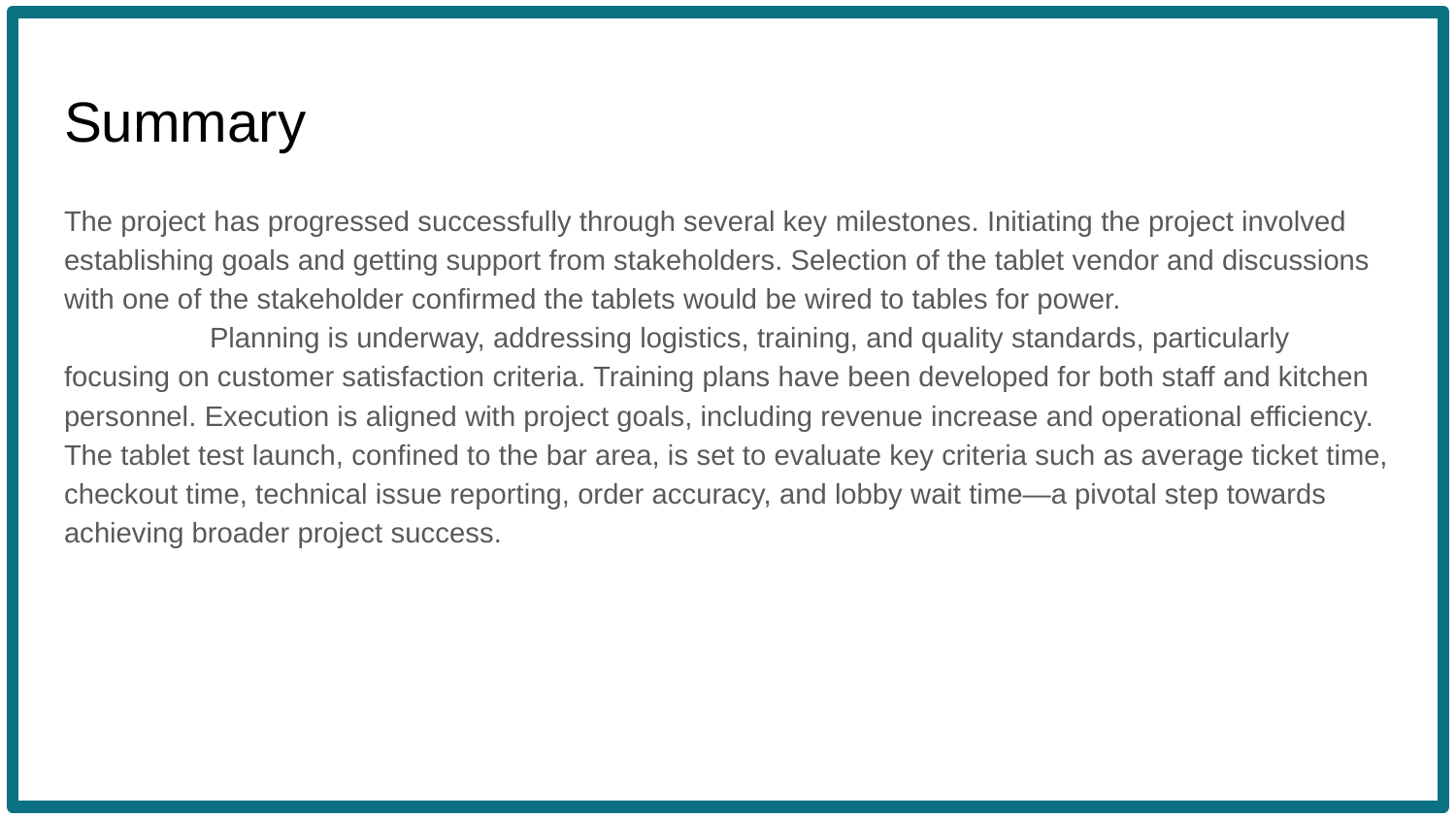

# Summary
The project has progressed successfully through several key milestones. Initiating the project involved establishing goals and getting support from stakeholders. Selection of the tablet vendor and discussions with one of the stakeholder confirmed the tablets would be wired to tables for power.
	Planning is underway, addressing logistics, training, and quality standards, particularly focusing on customer satisfaction criteria. Training plans have been developed for both staff and kitchen personnel. Execution is aligned with project goals, including revenue increase and operational efficiency. The tablet test launch, confined to the bar area, is set to evaluate key criteria such as average ticket time, checkout time, technical issue reporting, order accuracy, and lobby wait time—a pivotal step towards achieving broader project success.